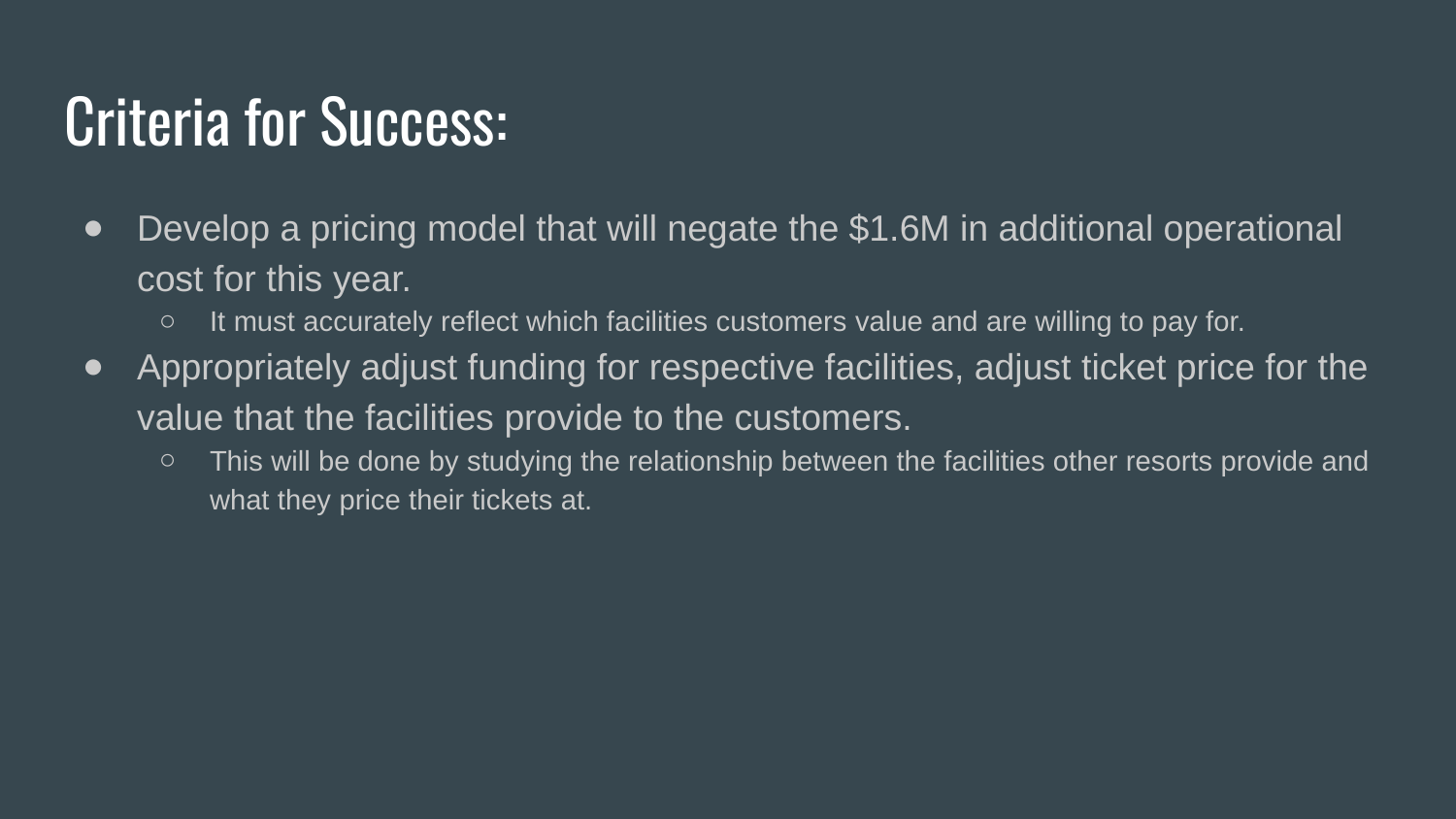

# Criteria for Success:
Develop a pricing model that will negate the $1.6M in additional operational cost for this year.
It must accurately reflect which facilities customers value and are willing to pay for.
Appropriately adjust funding for respective facilities, adjust ticket price for the value that the facilities provide to the customers.
This will be done by studying the relationship between the facilities other resorts provide and what they price their tickets at.